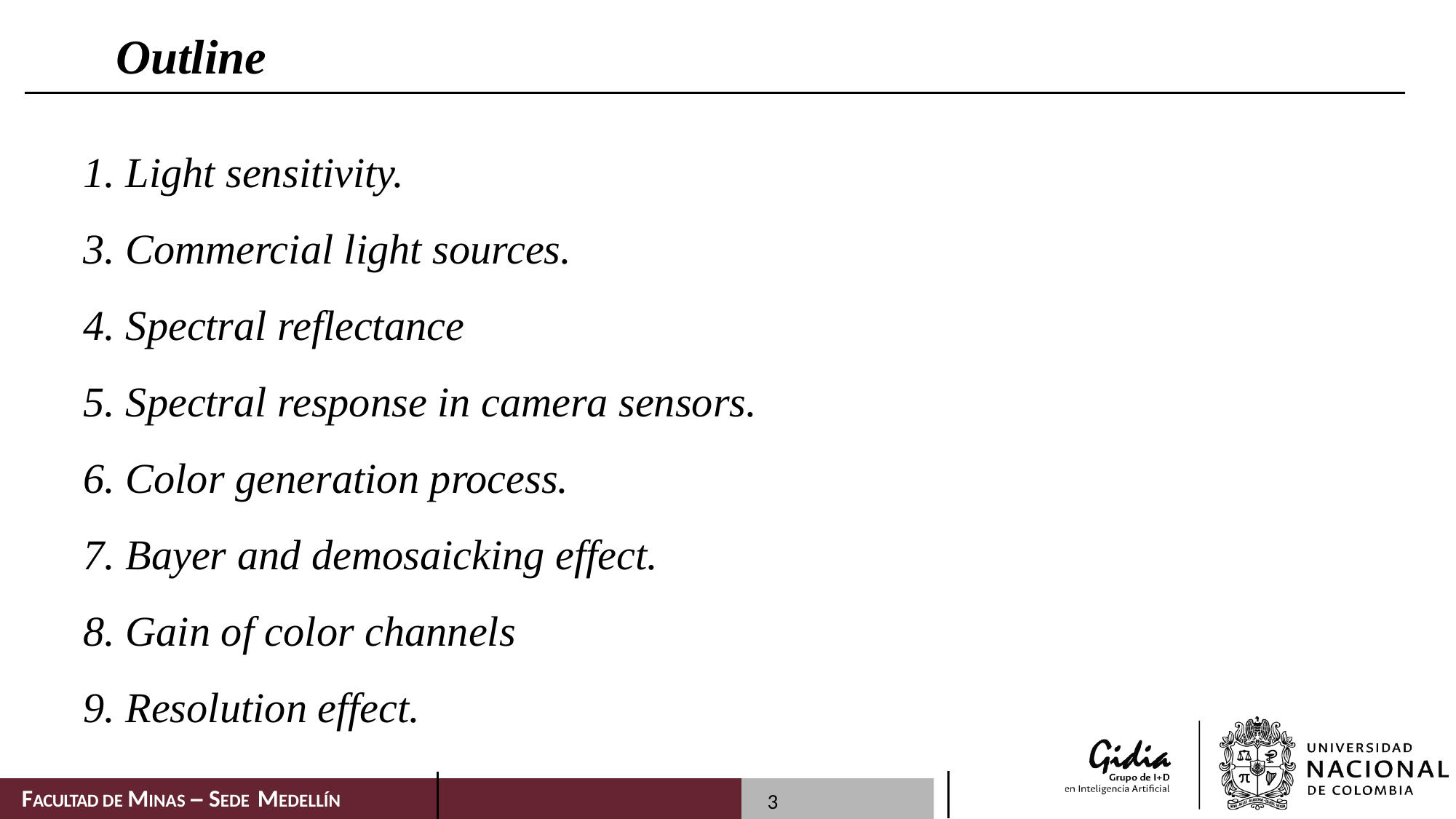

Outline
1. Light sensitivity.
3. Commercial light sources.
4. Spectral reflectance
5. Spectral response in camera sensors.
6. Color generation process.
7. Bayer and demosaicking effect.
8. Gain of color channels
9. Resolution effect.
3